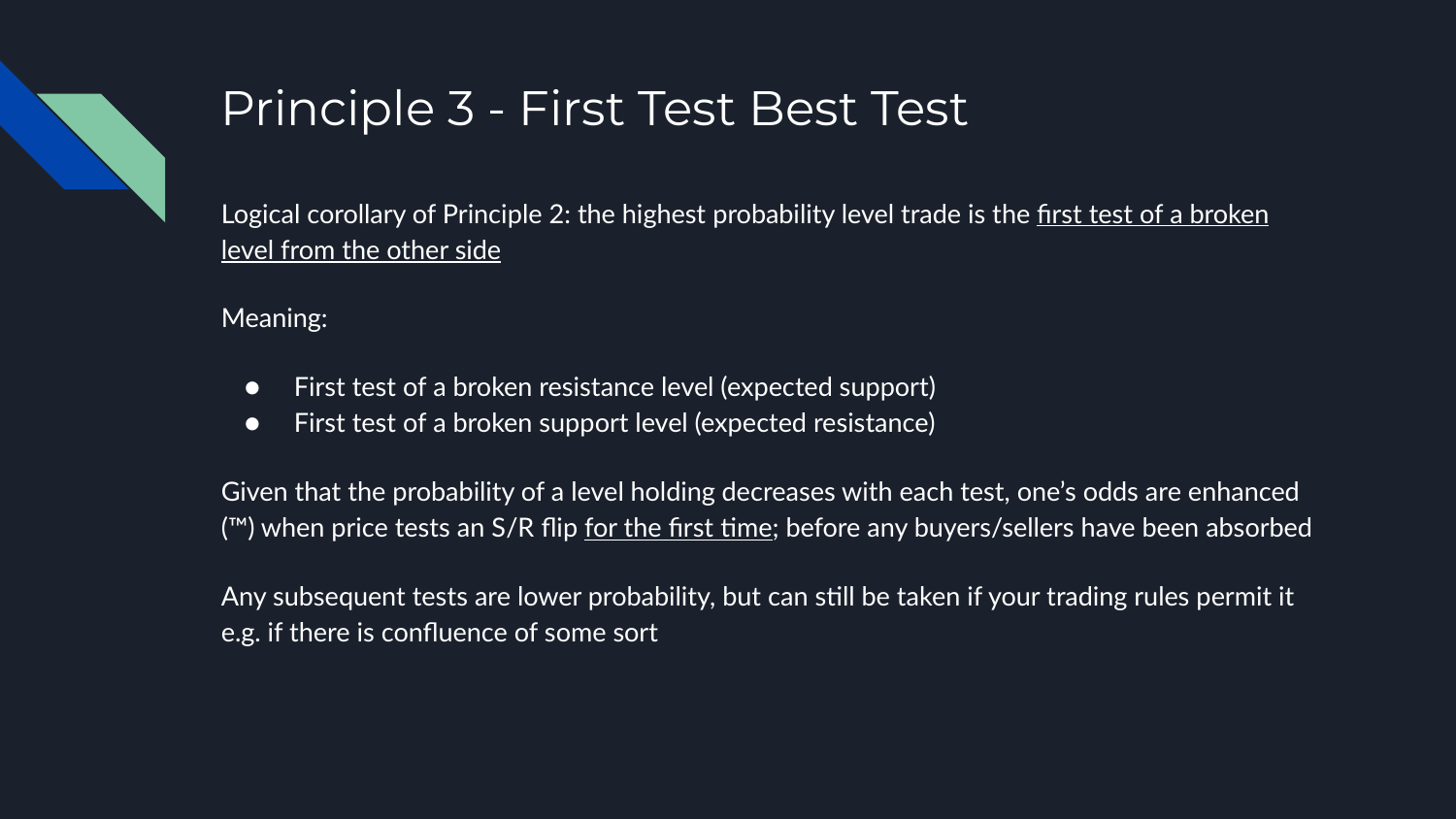

# Principle 3 - First Test Best Test
Logical corollary of Principle 2: the highest probability level trade is the first test of a broken level from the other side
Meaning:
First test of a broken resistance level (expected support)
First test of a broken support level (expected resistance)
Given that the probability of a level holding decreases with each test, one’s odds are enhanced (™) when price tests an S/R flip for the first time; before any buyers/sellers have been absorbed
Any subsequent tests are lower probability, but can still be taken if your trading rules permit it e.g. if there is confluence of some sort